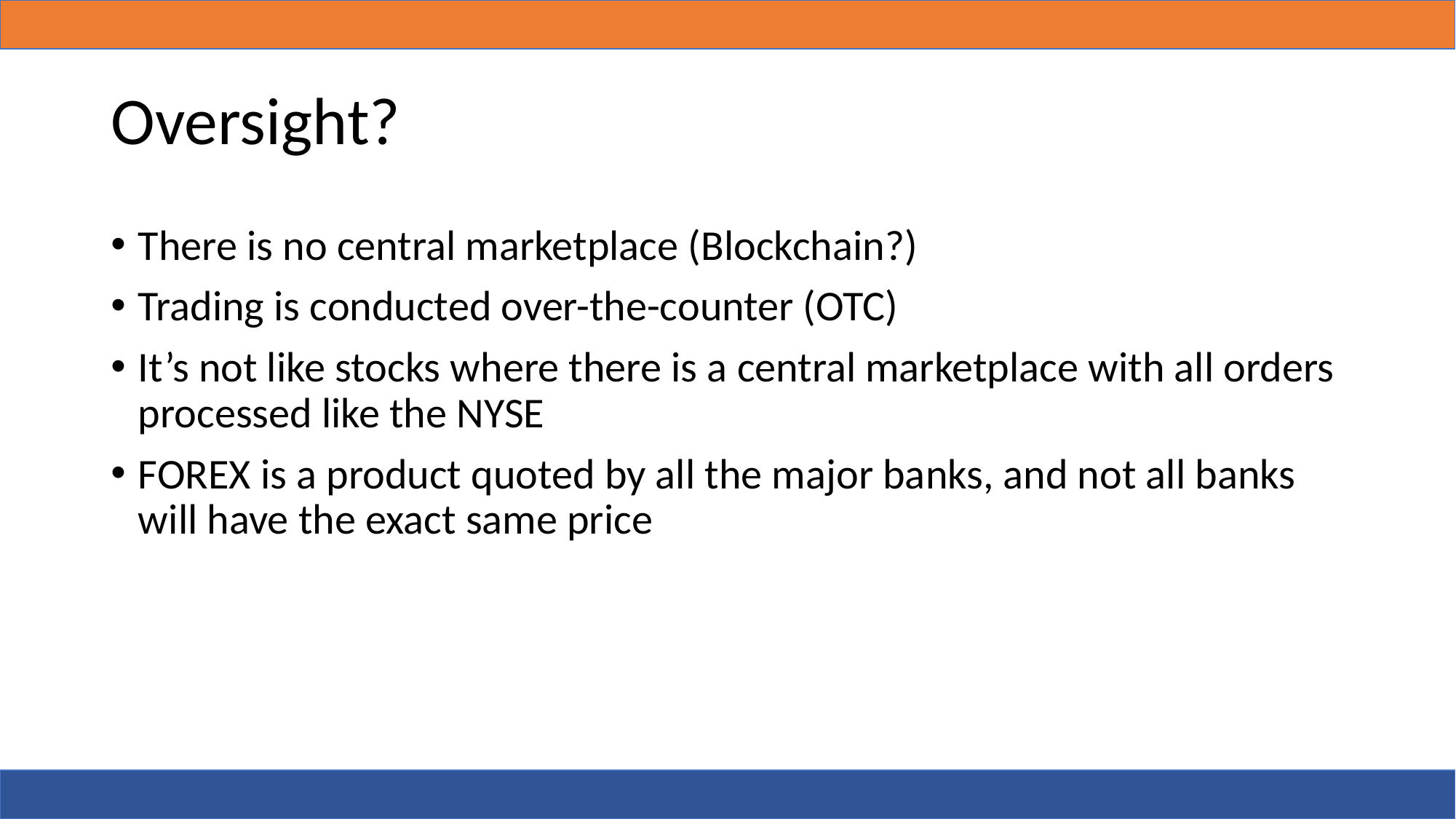

# Oversight?
There is no central marketplace (Blockchain?)
Trading is conducted over-the-counter (OTC)
It’s not like stocks where there is a central marketplace with all orders processed like the NYSE
FOREX is a product quoted by all the major banks, and not all banks will have the exact same price